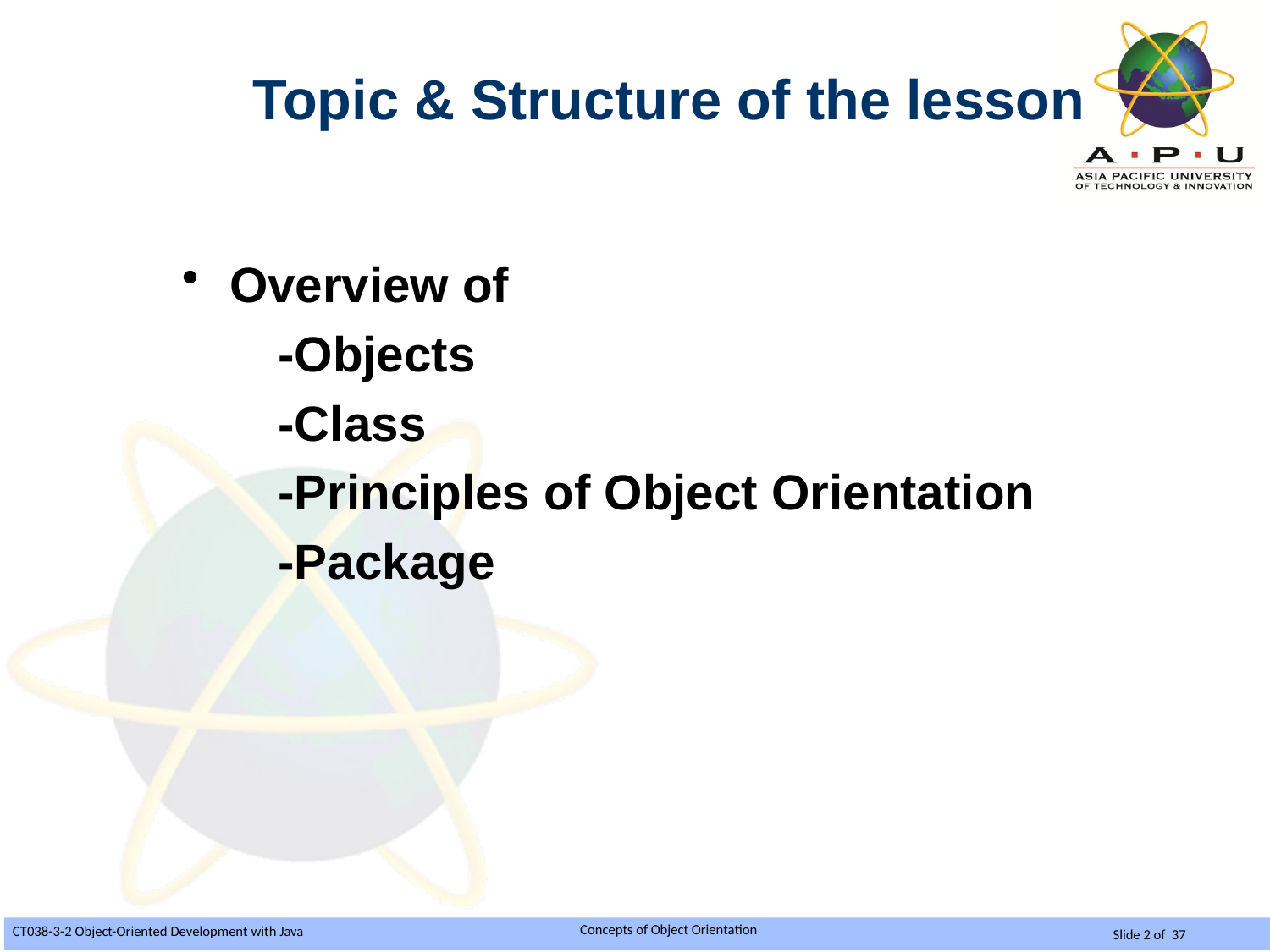

Topic & Structure of the lesson
Overview of
       -Objects
       -Class
       -Principles of Object Orientation
       -Package